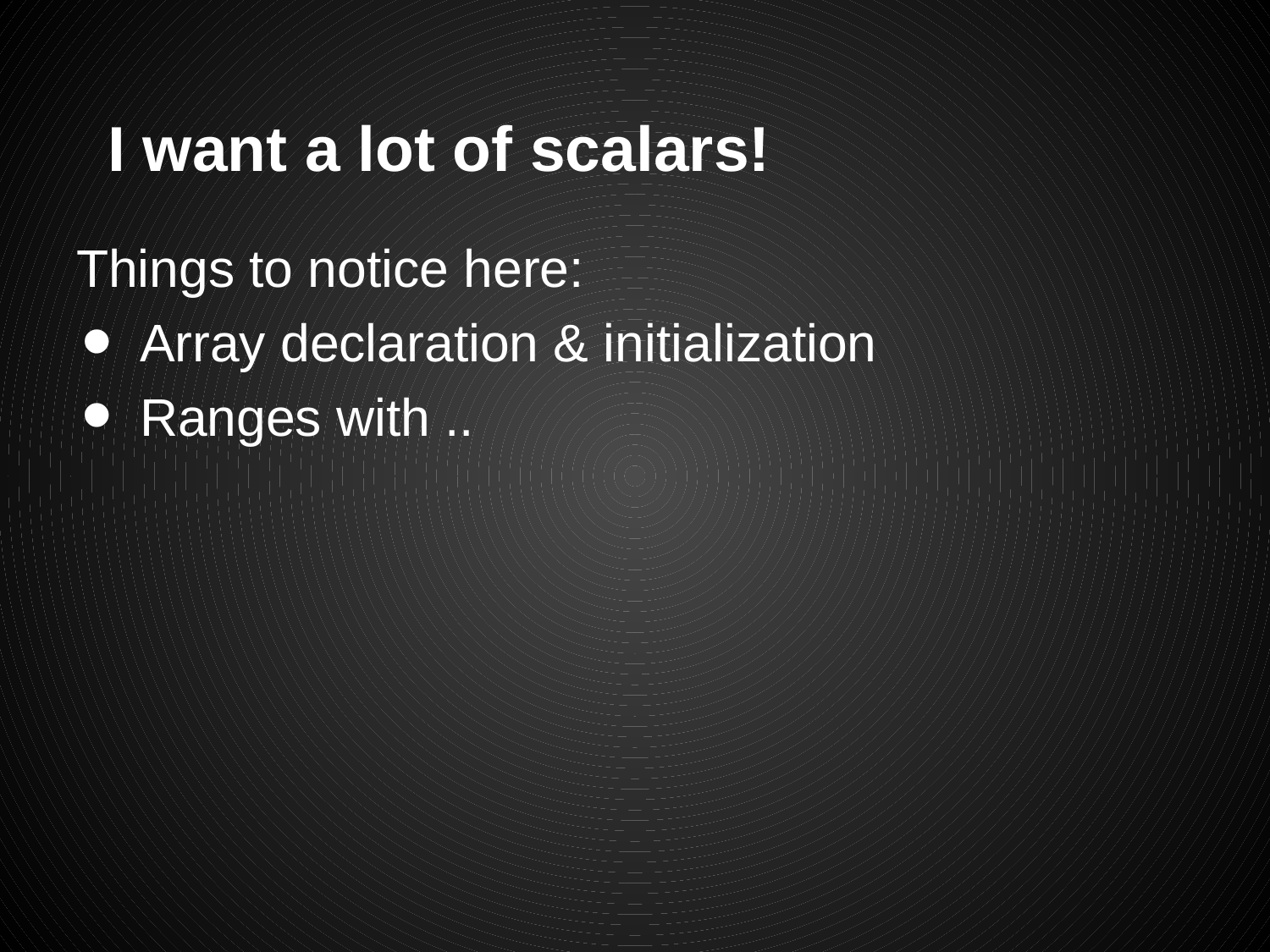

# I want a lot of scalars!
Things to notice here:
Array declaration & initialization
Ranges with ..